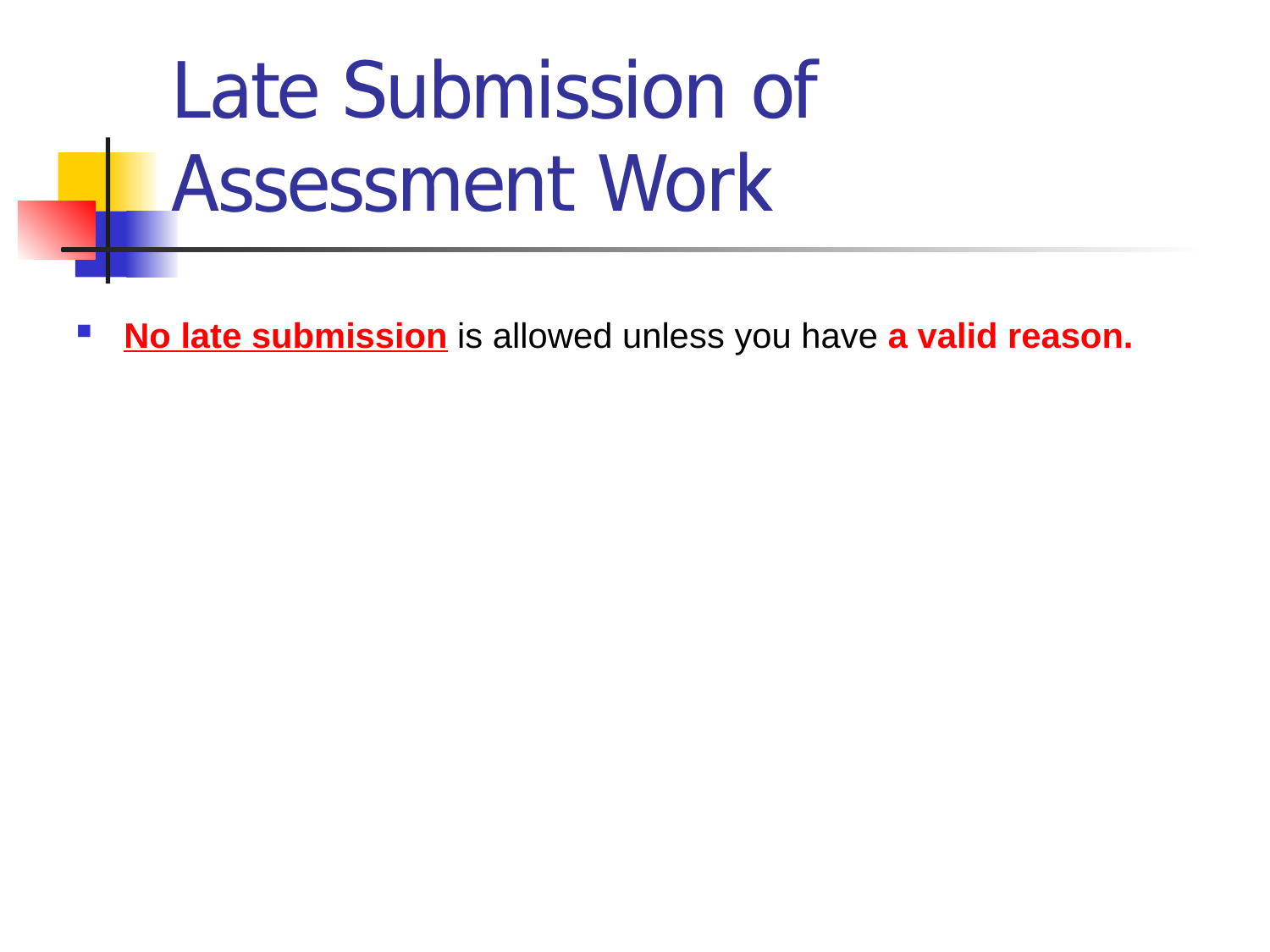

# Late Submission of Assessment Work
No late submission is allowed unless you have a valid reason.